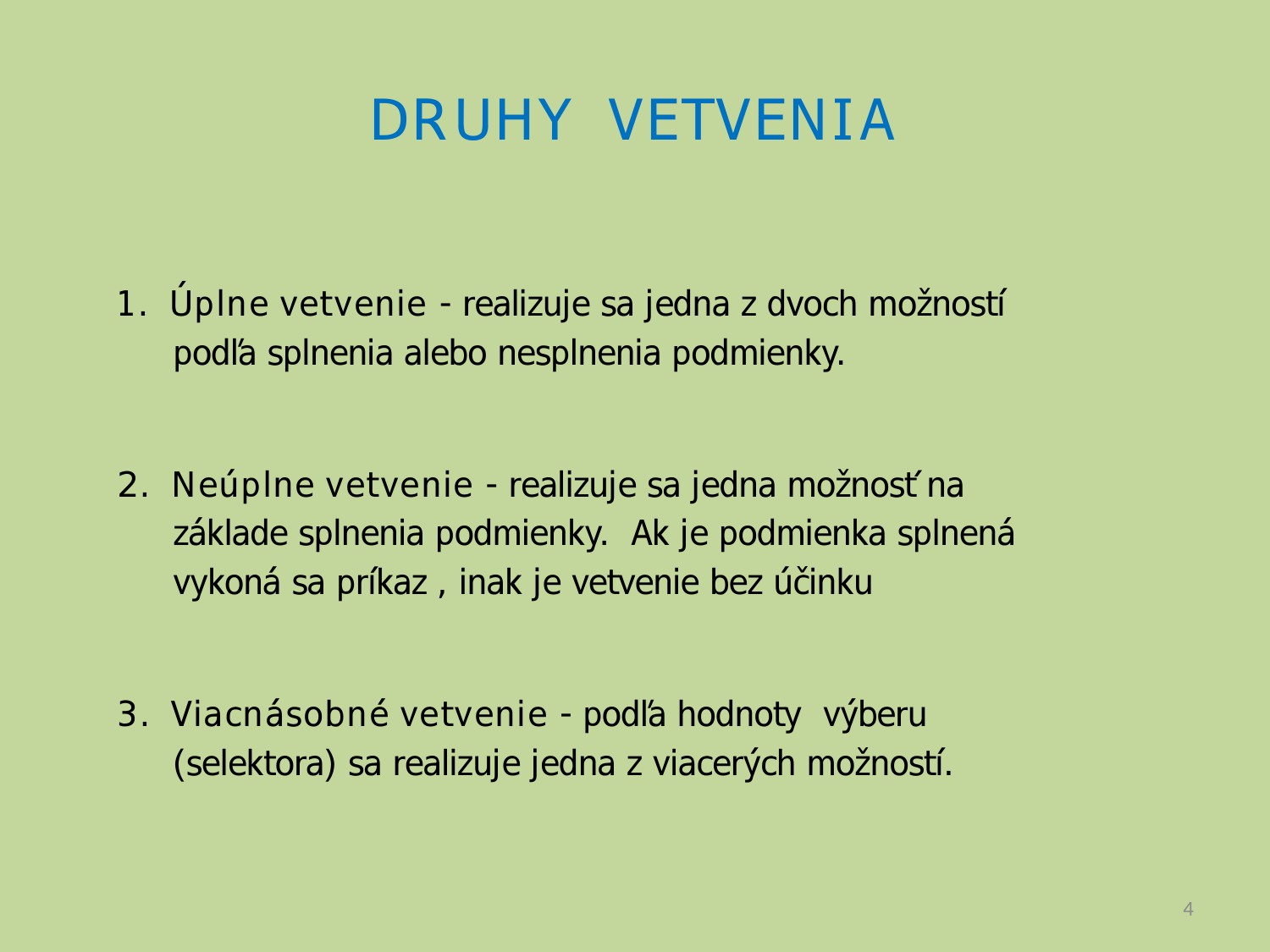

# DRUHY  VETVENIA

    1.  Úplne vetvenie - realizuje sa jedna z dvoch možností
         podľa splnenia alebo nesplnenia podmienky.
2.  Neúplne vetvenie - realizuje sa jedna možnosť na
         základe splnenia podmienky.  Ak je podmienka splnená
         vykoná sa príkaz , inak je vetvenie bez účinku
3.  Viacnásobné vetvenie - podľa hodnoty  výberu
         (selektora) sa realizuje jedna z viacerých možností.

4